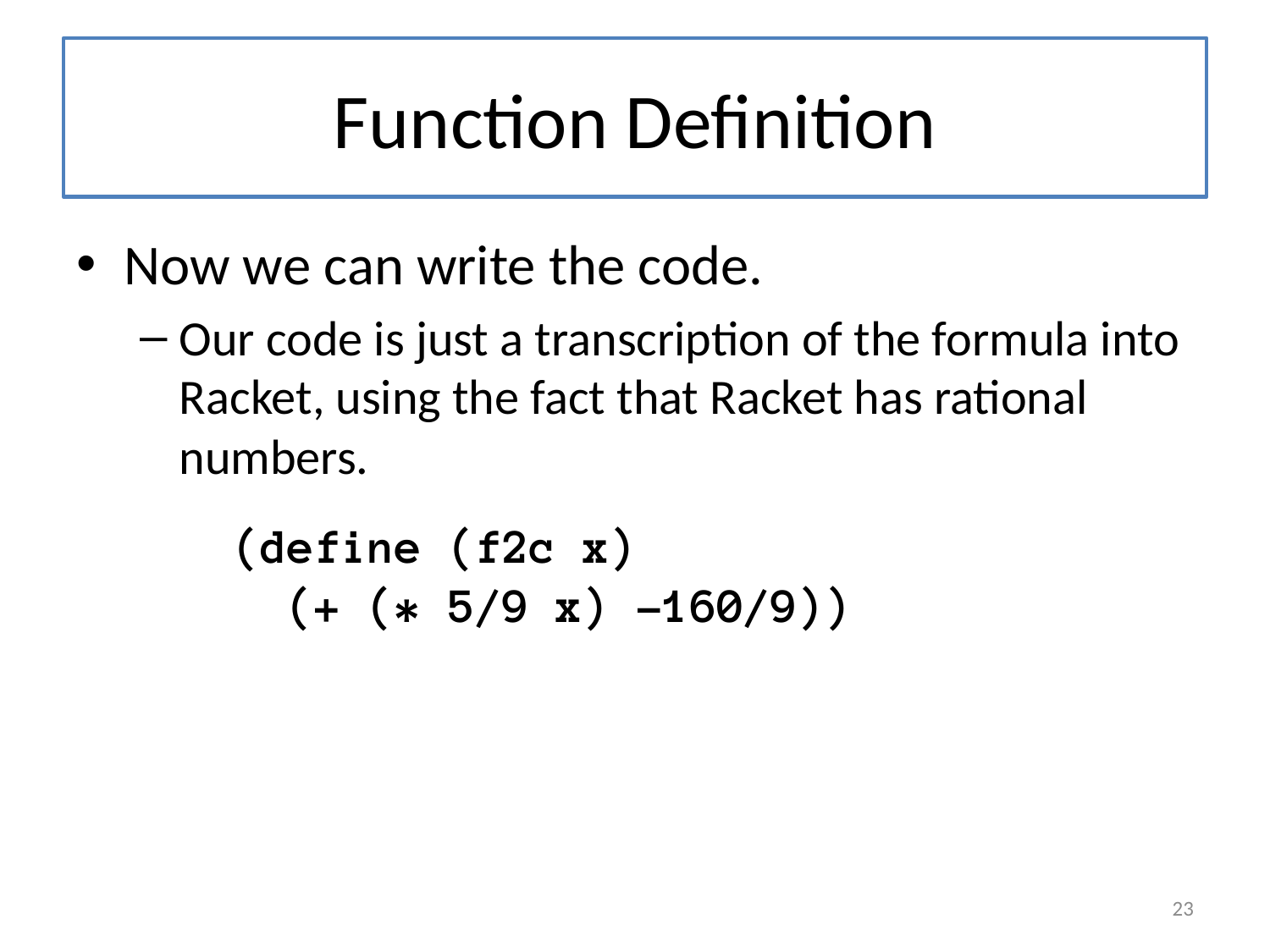

# Function Definition
Now we can write the code.
Our code is just a transcription of the formula into Racket, using the fact that Racket has rational numbers.
(define (f2c x)
  (+ (* 5/9 x) -160/9))
23